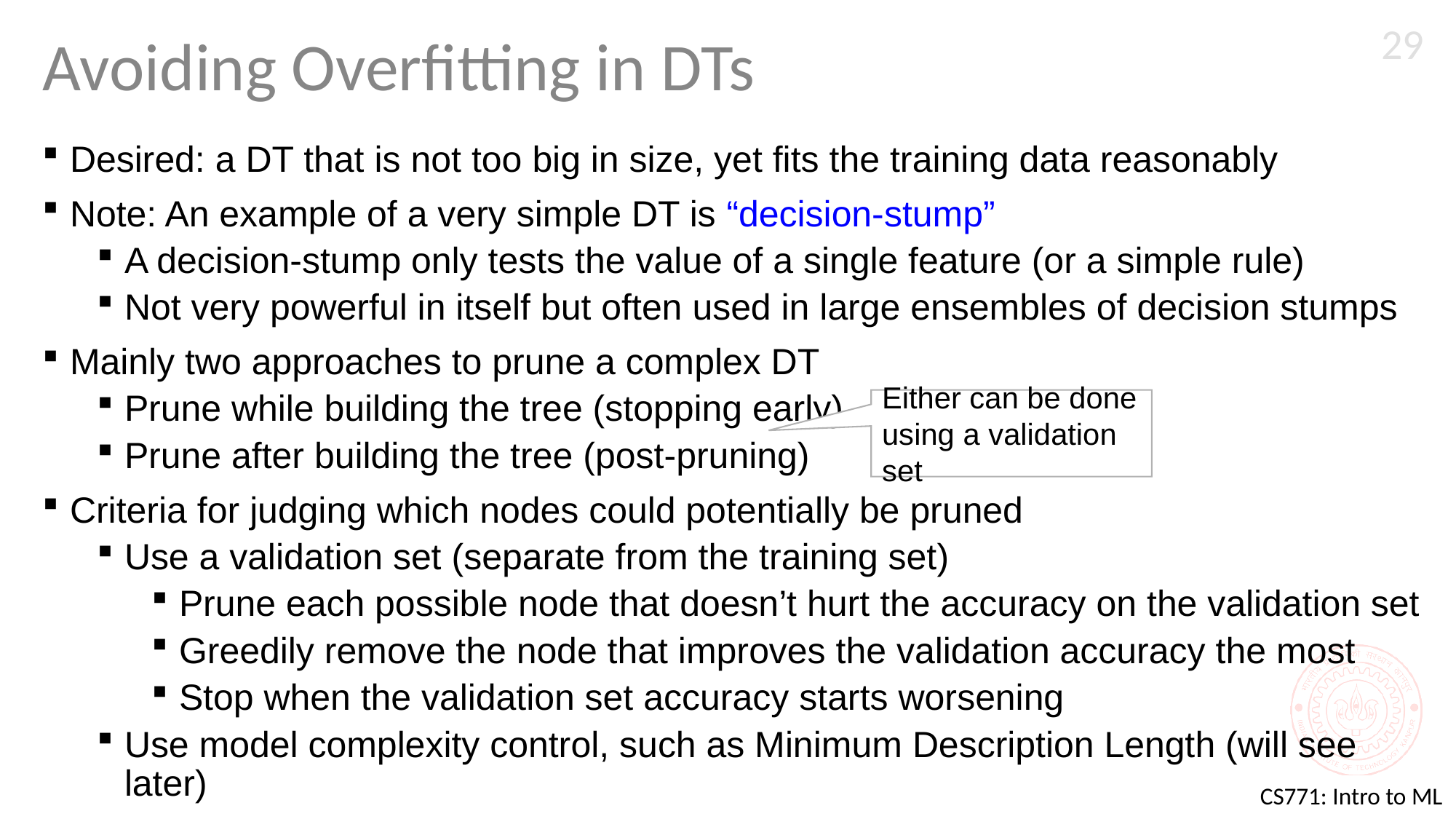

# Avoiding Overfitting in DTs
29
Desired: a DT that is not too big in size, yet fits the training data reasonably
Note: An example of a very simple DT is “decision-stump”
A decision-stump only tests the value of a single feature (or a simple rule)
Not very powerful in itself but often used in large ensembles of decision stumps
Mainly two approaches to prune a complex DT
Prune while building the tree (stopping early)
Prune after building the tree (post-pruning)
Criteria for judging which nodes could potentially be pruned
Use a validation set (separate from the training set)
Prune each possible node that doesn’t hurt the accuracy on the validation set
Greedily remove the node that improves the validation accuracy the most
Stop when the validation set accuracy starts worsening
Use model complexity control, such as Minimum Description Length (will see later)

Either can be done using a validation set